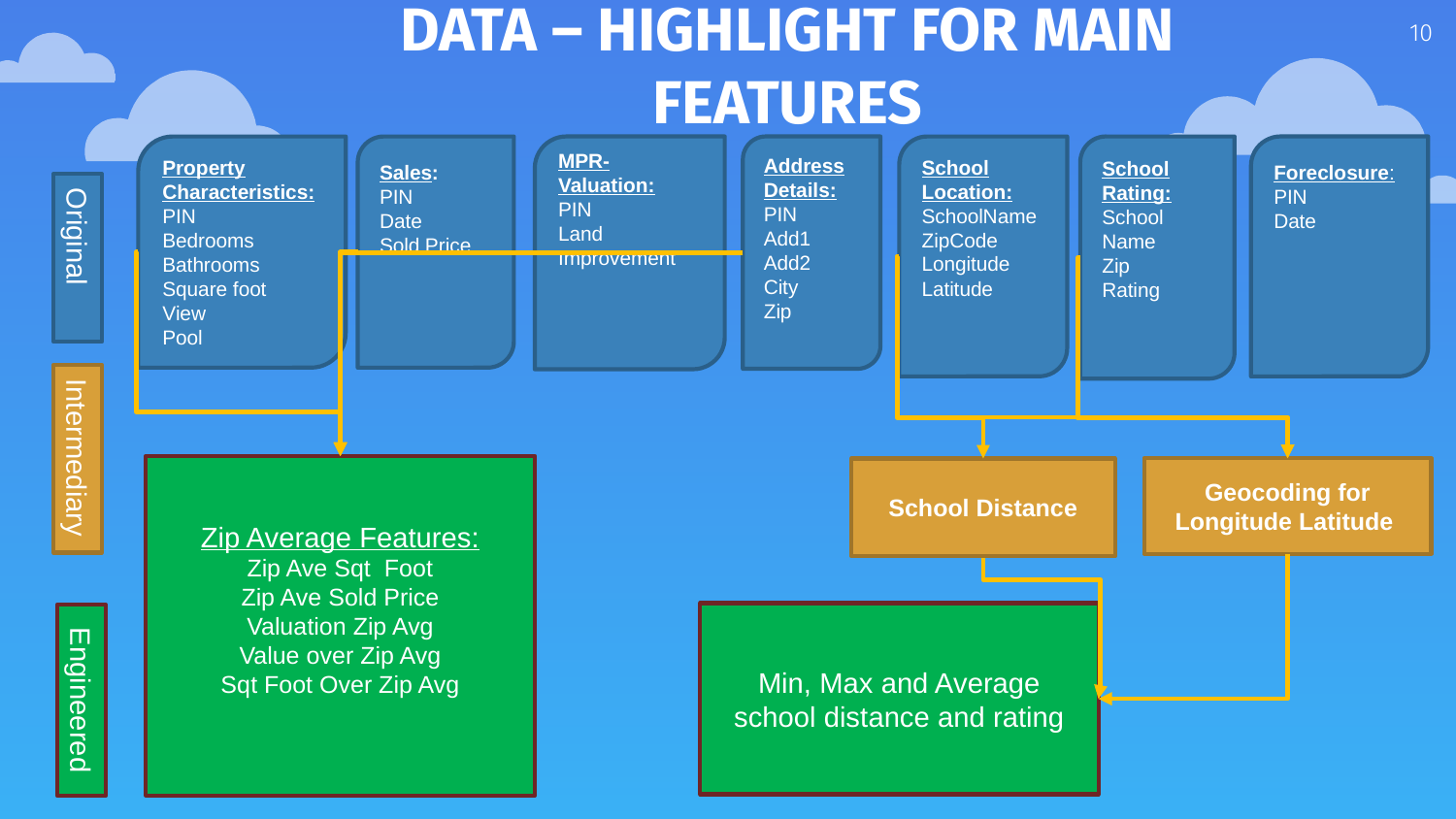

10
DATA – HIGHLIGHT FOR MAIN FEATURES
Property Characteristics:
PIN
Bedrooms
Bathrooms
Square foot
View
Pool
Sales:
PIN
Date
Sold Price

MPR-Valuation:
PIN
Land
Improvement

Address Details:
PIN
Add1
Add2
City
Zip

School Location:
SchoolName
ZipCode
Longitude
Latitude

School Rating:
School Name
Zip
Rating

Foreclosure:
PIN
Date

Original
Intermediary
Zip Average Features:
Zip Ave Sqt  Foot
Zip Ave Sold Price
Valuation Zip Avg
Value over Zip Avg
Sqt Foot Over Zip Avg

Geocoding for Longitude Latitude
School Distance
Min, Max and Average school distance and rating
Engineered